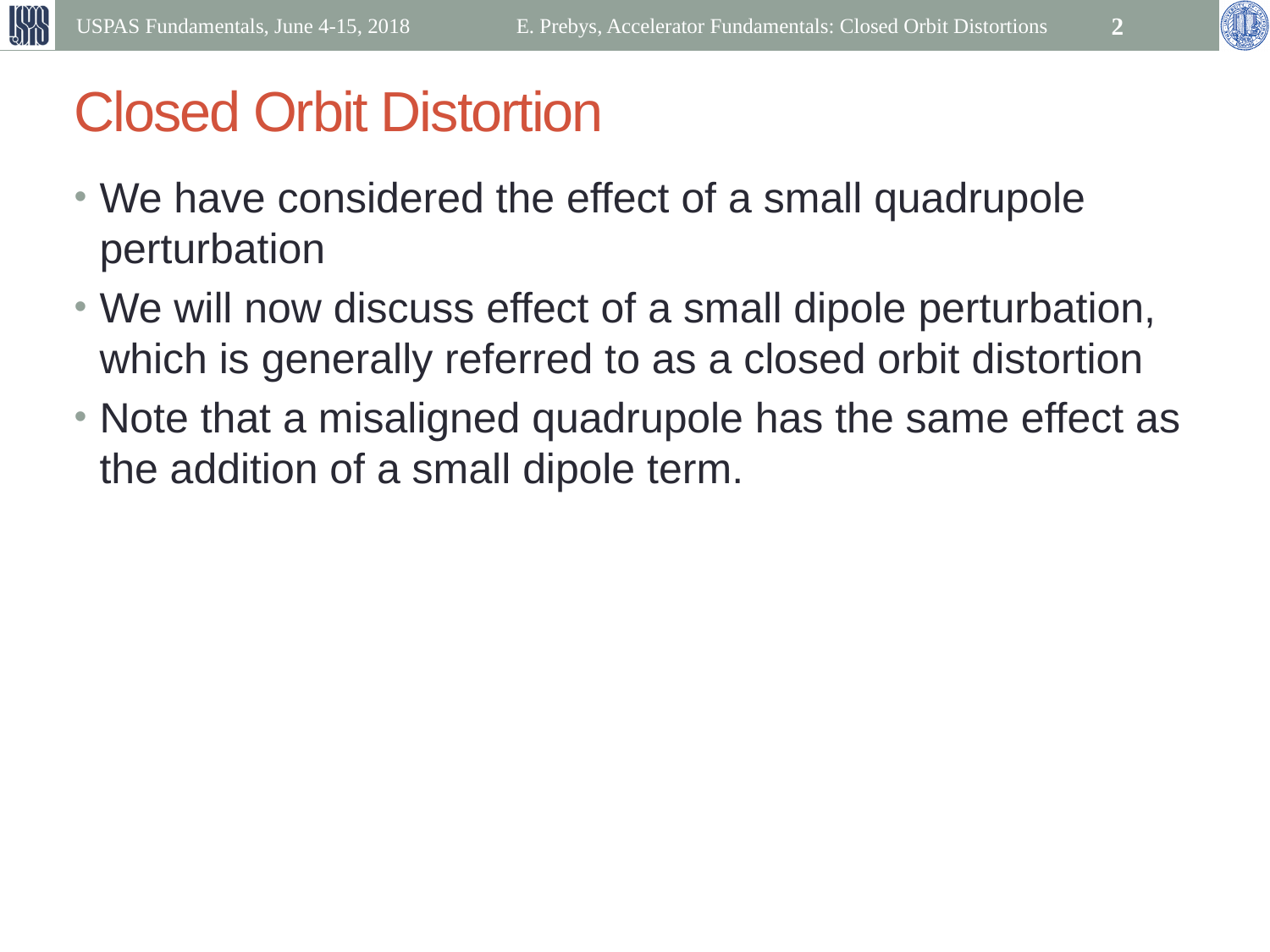

USPAS Fundamentals, June 4-15, 2018
E. Prebys, Accelerator Fundamentals: Closed Orbit Distortions
2
# Closed Orbit Distortion
We have considered the effect of a small quadrupole  perturbation
We will now discuss effect of a small dipole perturbation, which is generally referred to as a closed orbit distortion
Note that a misaligned quadrupole has the same effect as the addition of a small dipole term.